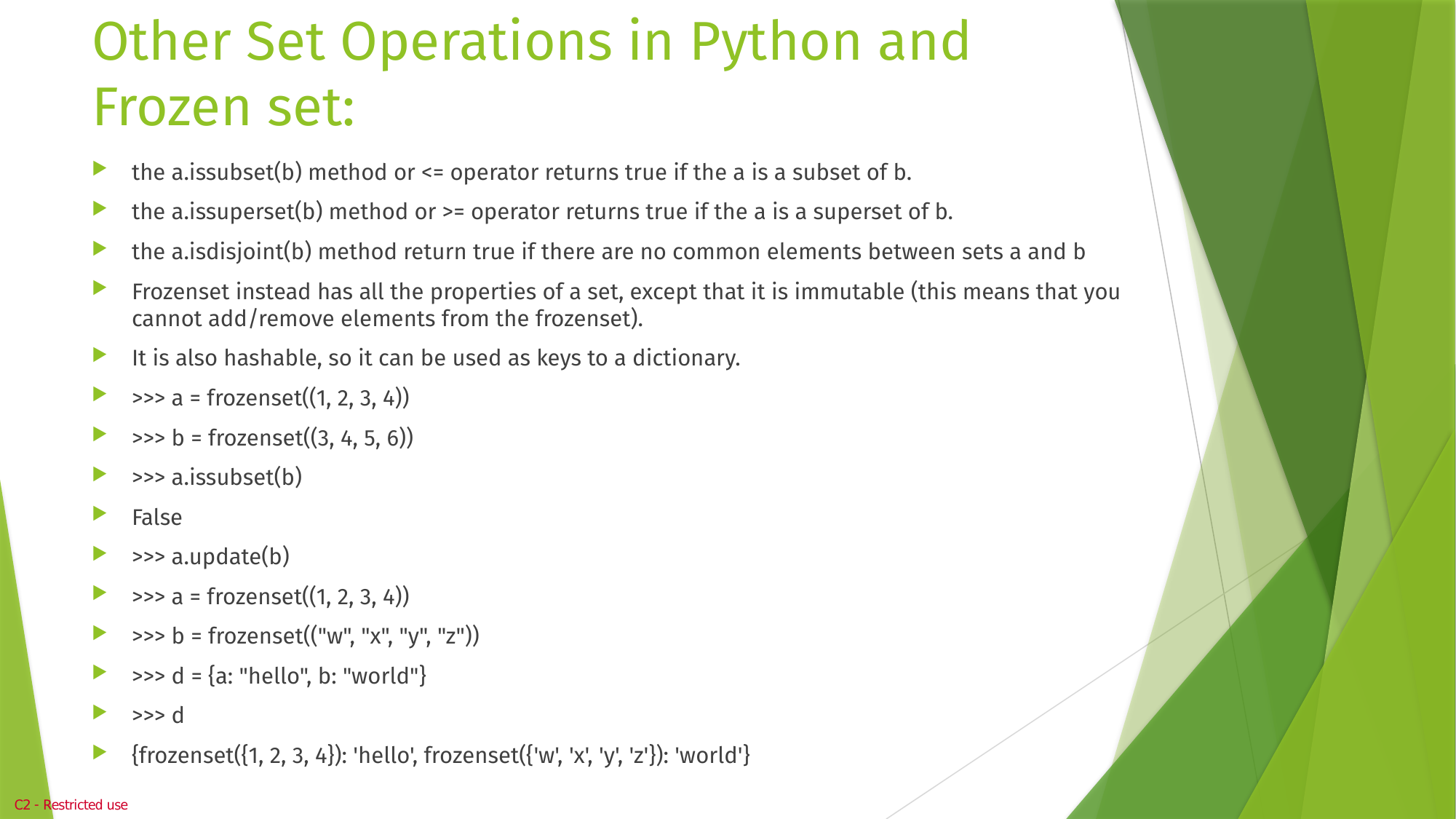

# Other Set Operations in Python and Frozen set:
the a.issubset(b) method or <= operator returns true if the a is a subset of b.
the a.issuperset(b) method or >= operator returns true if the a is a superset of b.
the a.isdisjoint(b) method return true if there are no common elements between sets a and b
Frozenset instead has all the properties of a set, except that it is immutable (this means that you cannot add/remove elements from the frozenset).
It is also hashable, so it can be used as keys to a dictionary.
>>> a = frozenset((1, 2, 3, 4))
>>> b = frozenset((3, 4, 5, 6))
>>> a.issubset(b)
False
>>> a.update(b)
>>> a = frozenset((1, 2, 3, 4))
>>> b = frozenset(("w", "x", "y", "z"))
>>> d = {a: "hello", b: "world"}
>>> d
{frozenset({1, 2, 3, 4}): 'hello', frozenset({'w', 'x', 'y', 'z'}): 'world'}